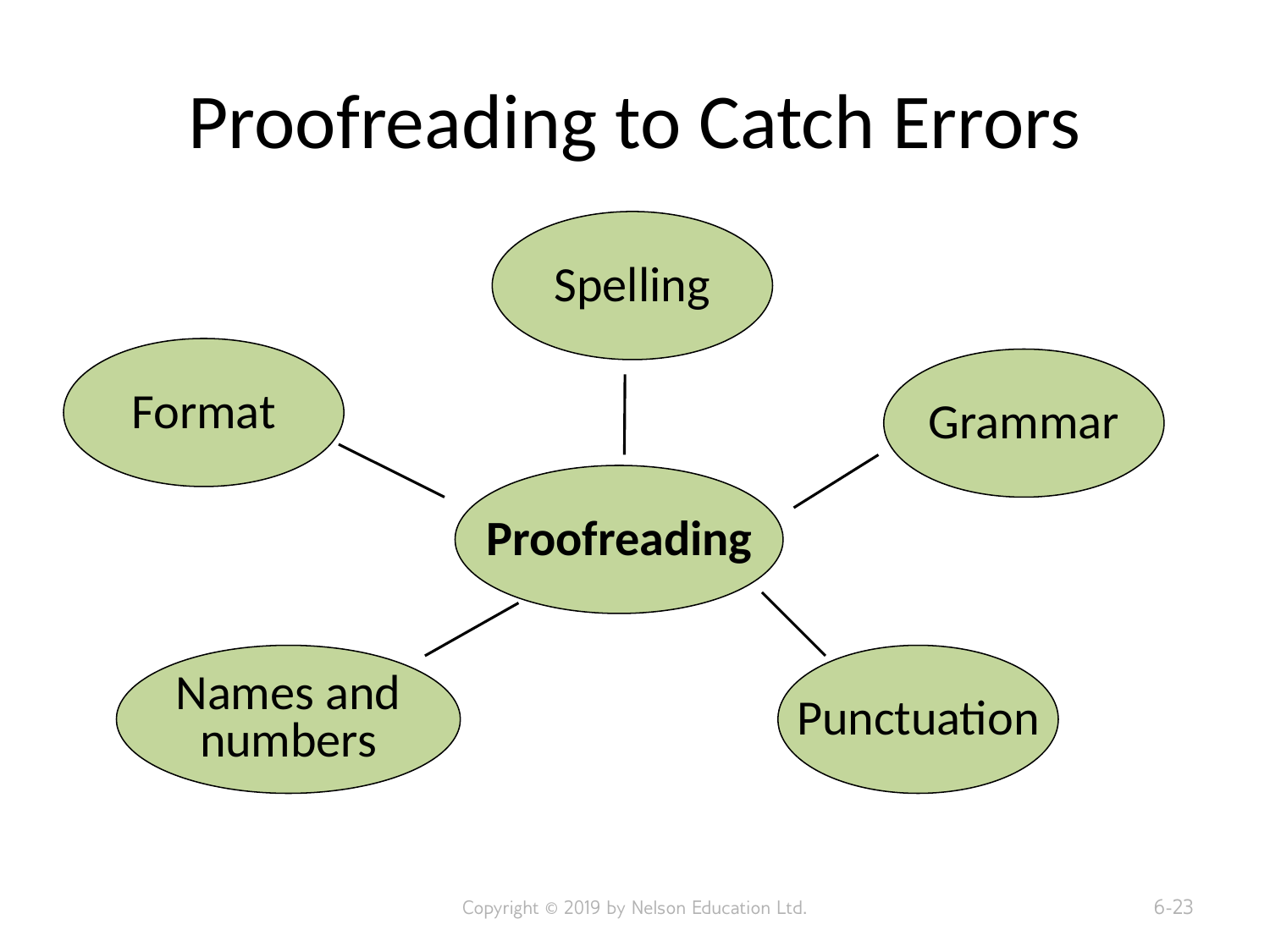

# Proofreading to Catch Errors
Spelling
Format
Grammar

Proofreading

Names and
numbers
Punctuation

Copyright © 2019 by Nelson Education Ltd.
6-23